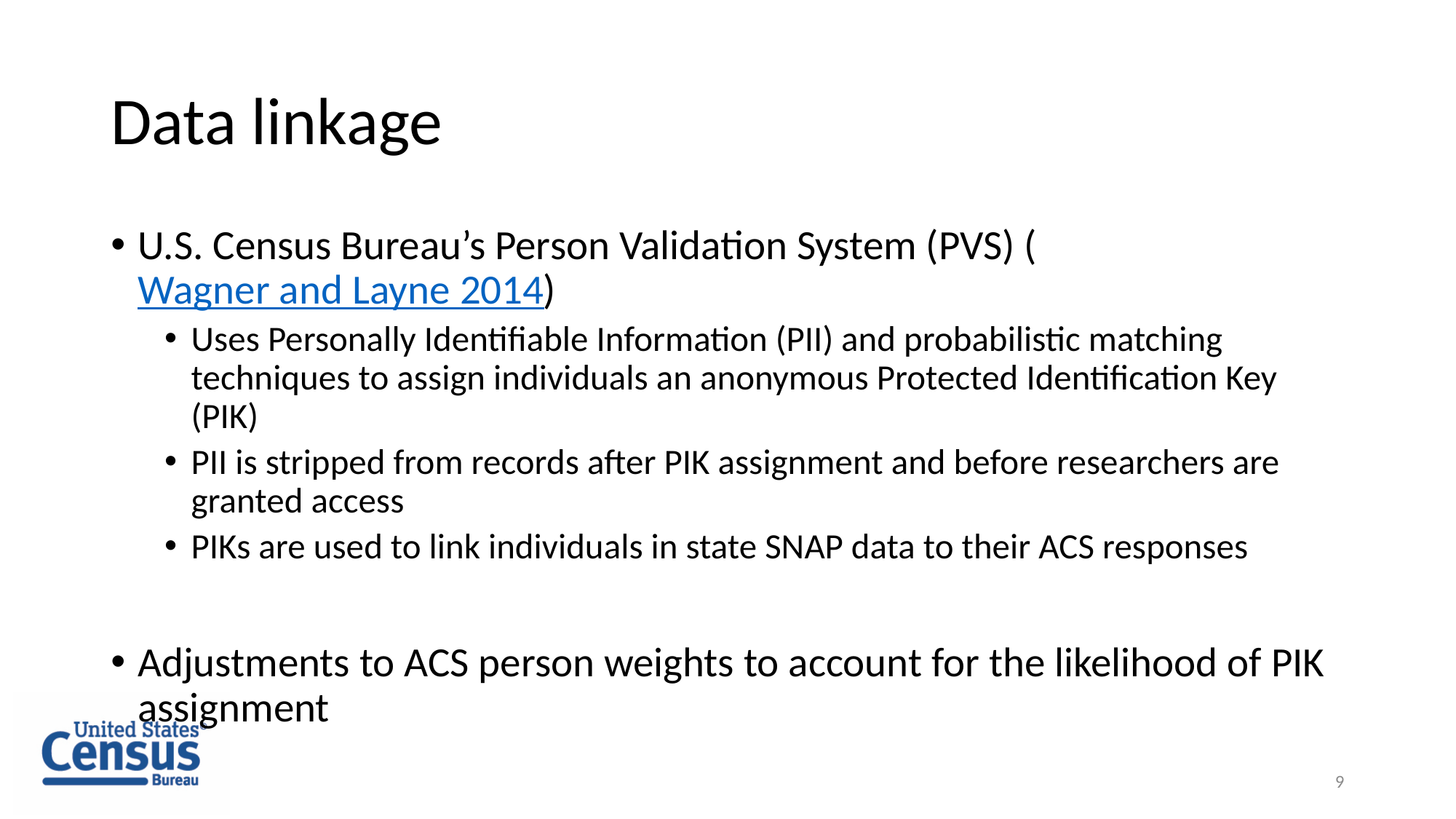

# Data linkage
U.S. Census Bureau’s Person Validation System (PVS) (Wagner and Layne 2014)
Uses Personally Identifiable Information (PII) and probabilistic matching techniques to assign individuals an anonymous Protected Identification Key (PIK)
PII is stripped from records after PIK assignment and before researchers are granted access
PIKs are used to link individuals in state SNAP data to their ACS responses

Adjustments to ACS person weights to account for the likelihood of PIK assignment

9